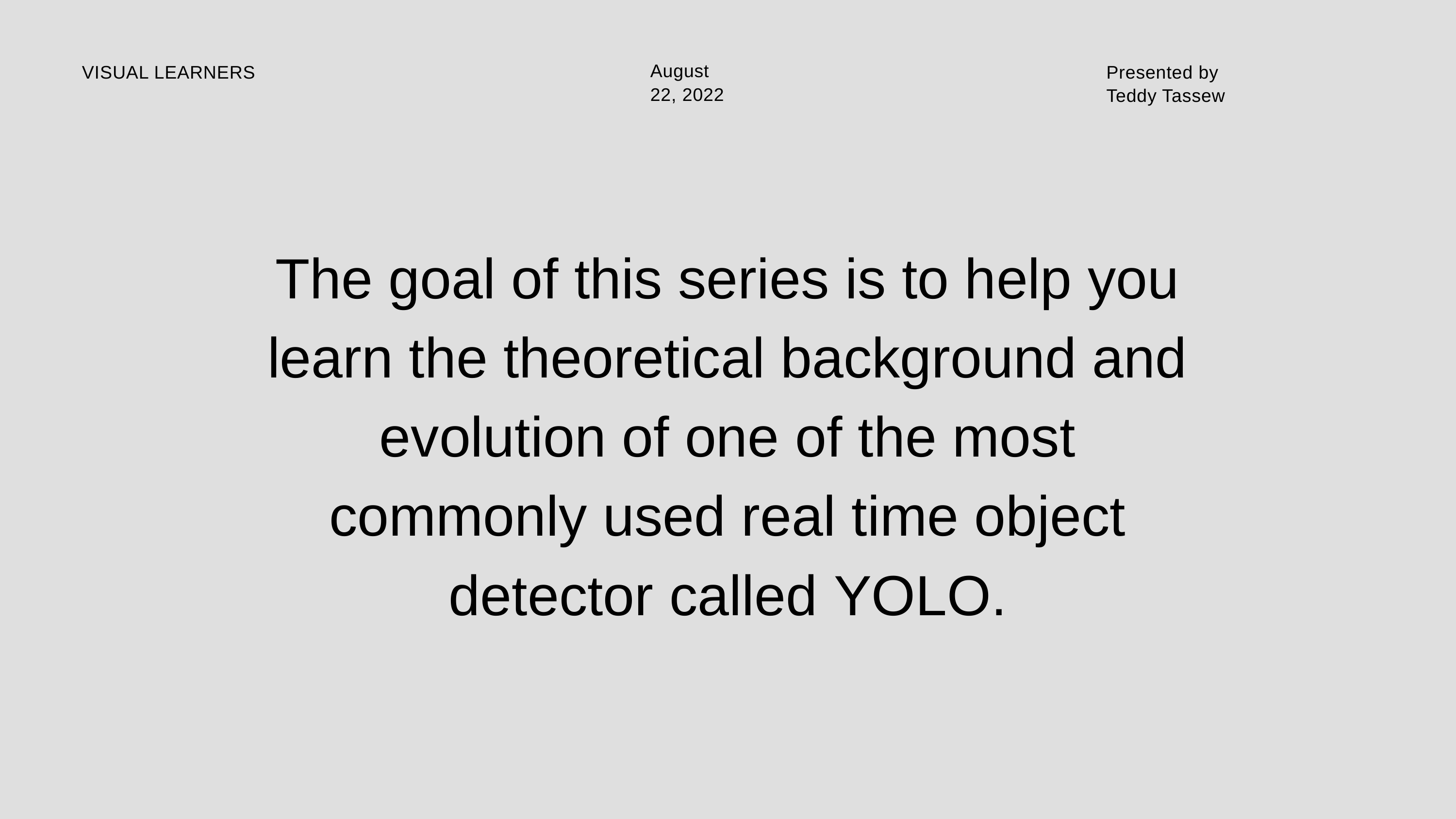

August
22, 2022
VISUAL LEARNERS
Presented by
Teddy Tassew
The goal of this series is to help you learn the theoretical background and evolution of one of the most commonly used real time object detector called YOLO.